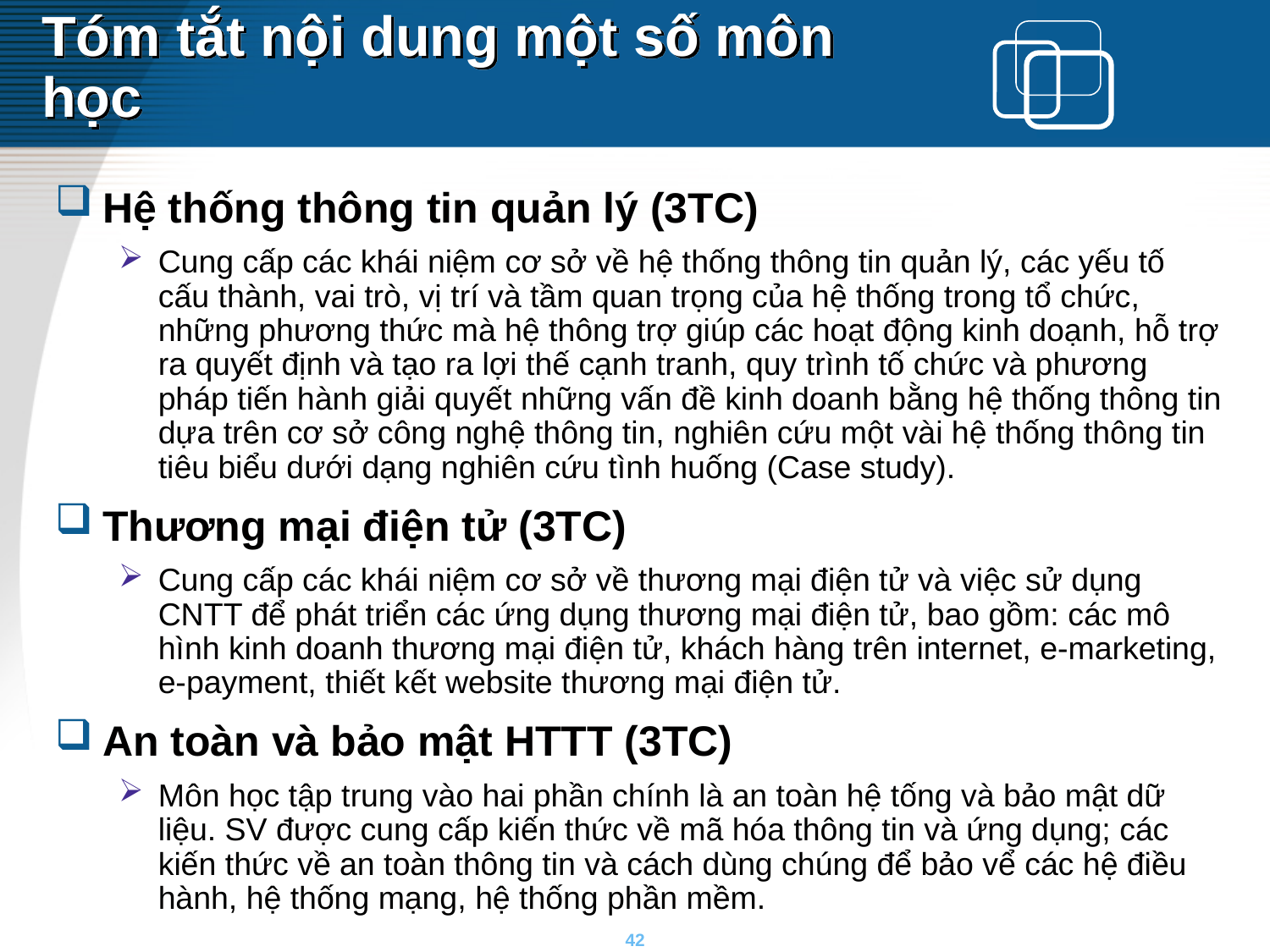

# Tóm tắt nội dung một số môn học
Hệ thống thông tin quản lý (3TC)
Cung cấp các khái niệm cơ sở về hệ thống thông tin quản lý, các yếu tố cấu thành, vai trò, vị trí và tầm quan trọng của hệ thống trong tổ chức, những phương thức mà hệ thông trợ giúp các hoạt động kinh doạnh, hỗ trợ ra quyết định và tạo ra lợi thế cạnh tranh, quy trình tố chức và phương pháp tiến hành giải quyết những vấn đề kinh doanh bằng hệ thống thông tin dựa trên cơ sở công nghệ thông tin, nghiên cứu một vài hệ thống thông tin tiêu biểu dưới dạng nghiên cứu tình huống (Case study).
Thương mại điện tử (3TC)
Cung cấp các khái niệm cơ sở về thương mại điện tử và việc sử dụng CNTT để phát triển các ứng dụng thương mại điện tử, bao gồm: các mô hình kinh doanh thương mại điện tử, khách hàng trên internet, e-marketing, e-payment, thiết kết website thương mại điện tử.
An toàn và bảo mật HTTT (3TC)
Môn học tập trung vào hai phần chính là an toàn hệ tống và bảo mật dữ liệu. SV được cung cấp kiến thức về mã hóa thông tin và ứng dụng; các kiến thức về an toàn thông tin và cách dùng chúng để bảo vể các hệ điều hành, hệ thống mạng, hệ thống phần mềm.
42
42